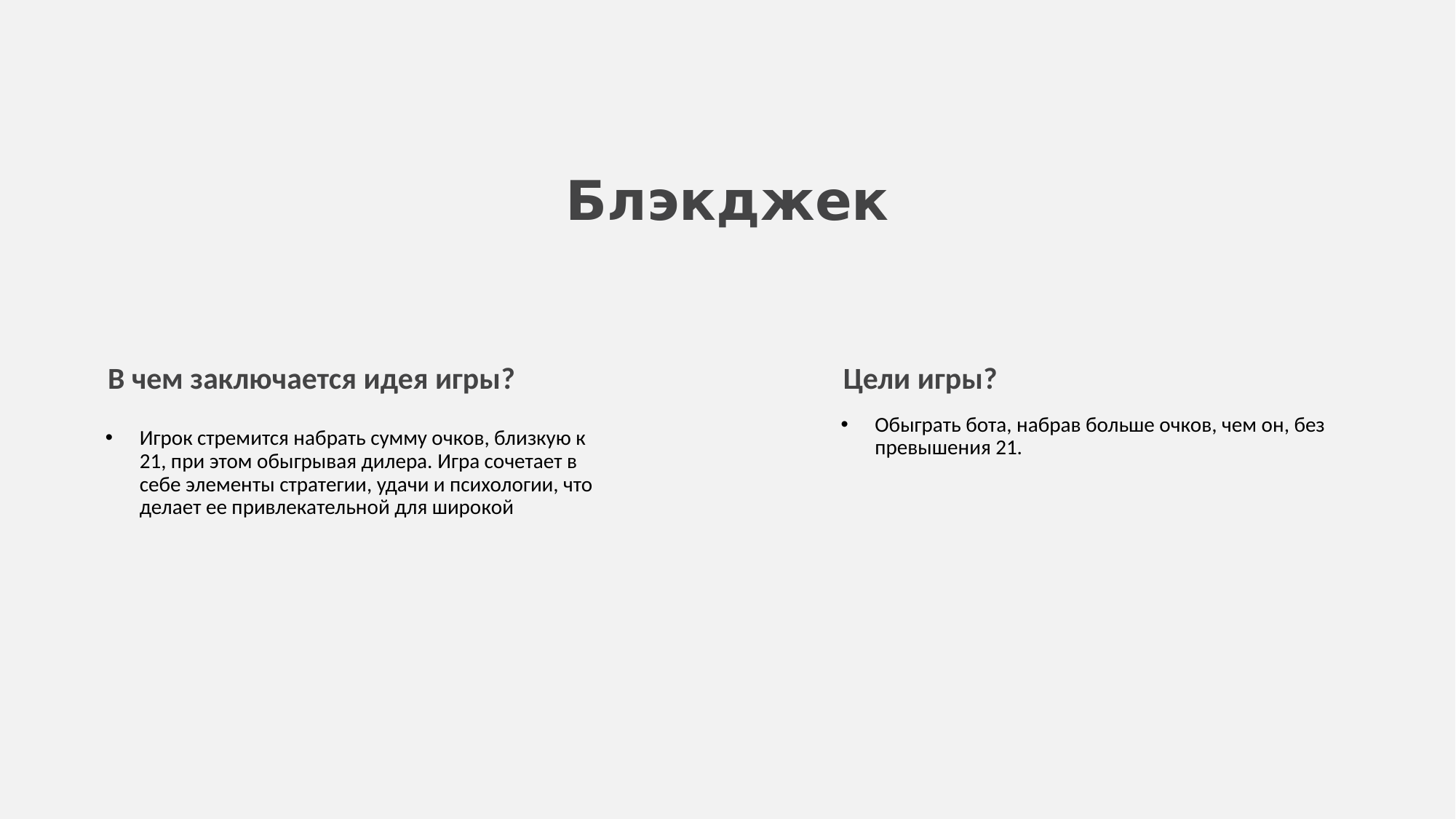

# Блэкджек
В чем заключается идея игры?
Цели игры?

Игрок стремится набрать сумму очков, близкую к 21, при этом обыгрывая дилера. Игра сочетает в себе элементы стратегии, удачи и психологии, что делает ее привлекательной для широкой
Обыграть бота, набрав больше очков, чем он, без превышения 21.